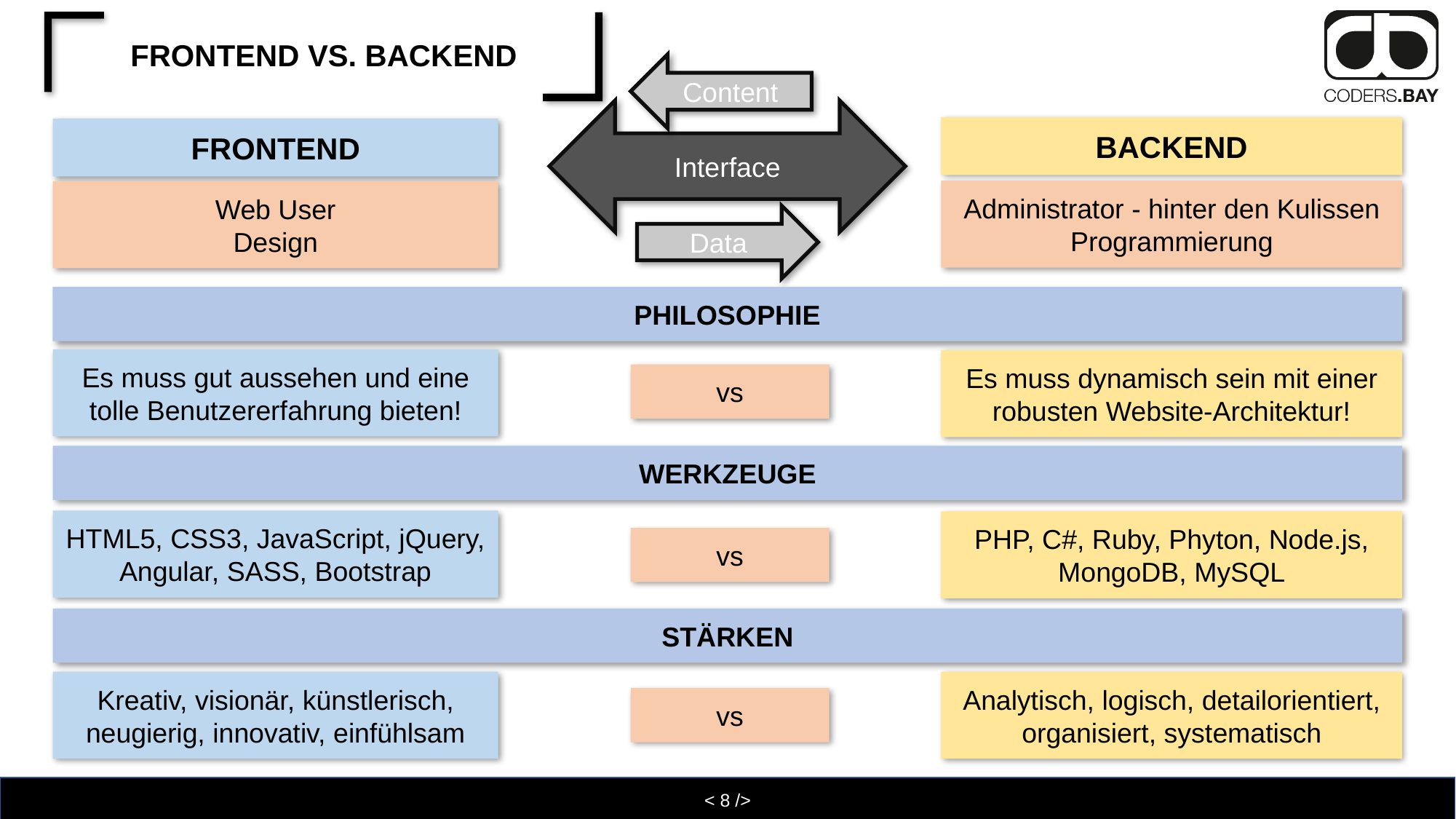

# Frontend vs. Backend
Content
Interface
Backend
Administrator - hinter den Kulissen
Programmierung
Frontend
Web User
Design
Data

Philosophie
Es muss gut aussehen und eine tolle Benutzererfahrung bieten!
Es muss dynamisch sein mit einer robusten Website-Architektur!
vs
Werkzeuge
HTML5, CSS3, JavaScript, jQuery, Angular, SASS, Bootstrap
PHP, C#, Ruby, Phyton, Node.js, MongoDB, MySQL
vs
Stärken
Kreativ, visionär, künstlerisch, neugierig, innovativ, einfühlsam
Analytisch, logisch, detailorientiert, organisiert, systematisch
vs